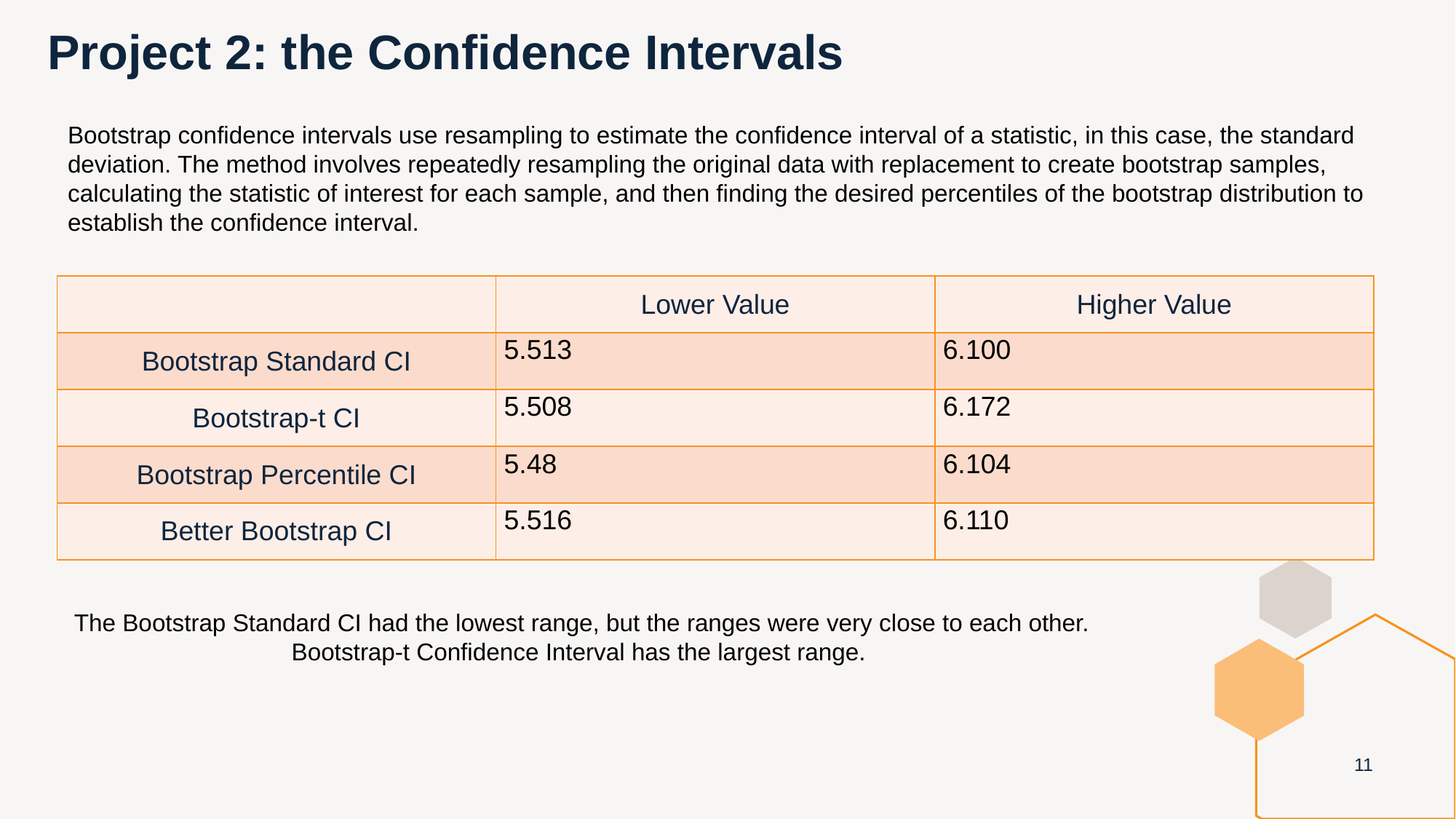

# Project 2: the Confidence Intervals
Bootstrap confidence intervals use resampling to estimate the confidence interval of a statistic, in this case, the standard deviation. The method involves repeatedly resampling the original data with replacement to create bootstrap samples, calculating the statistic of interest for each sample, and then finding the desired percentiles of the bootstrap distribution to establish the confidence interval.
|  | Lower Value | Higher Value |
| --- | --- | --- |
| Bootstrap Standard CI | 5.513 | 6.100 |
| Bootstrap-t CI | 5.508 | 6.172 |
| Bootstrap Percentile CI | 5.48 | 6.104 |
| Better Bootstrap CI | 5.516 | 6.110 |
The Bootstrap Standard CI had the lowest range, but the ranges were very close to each other. Bootstrap-t Confidence Interval has the largest range.
11